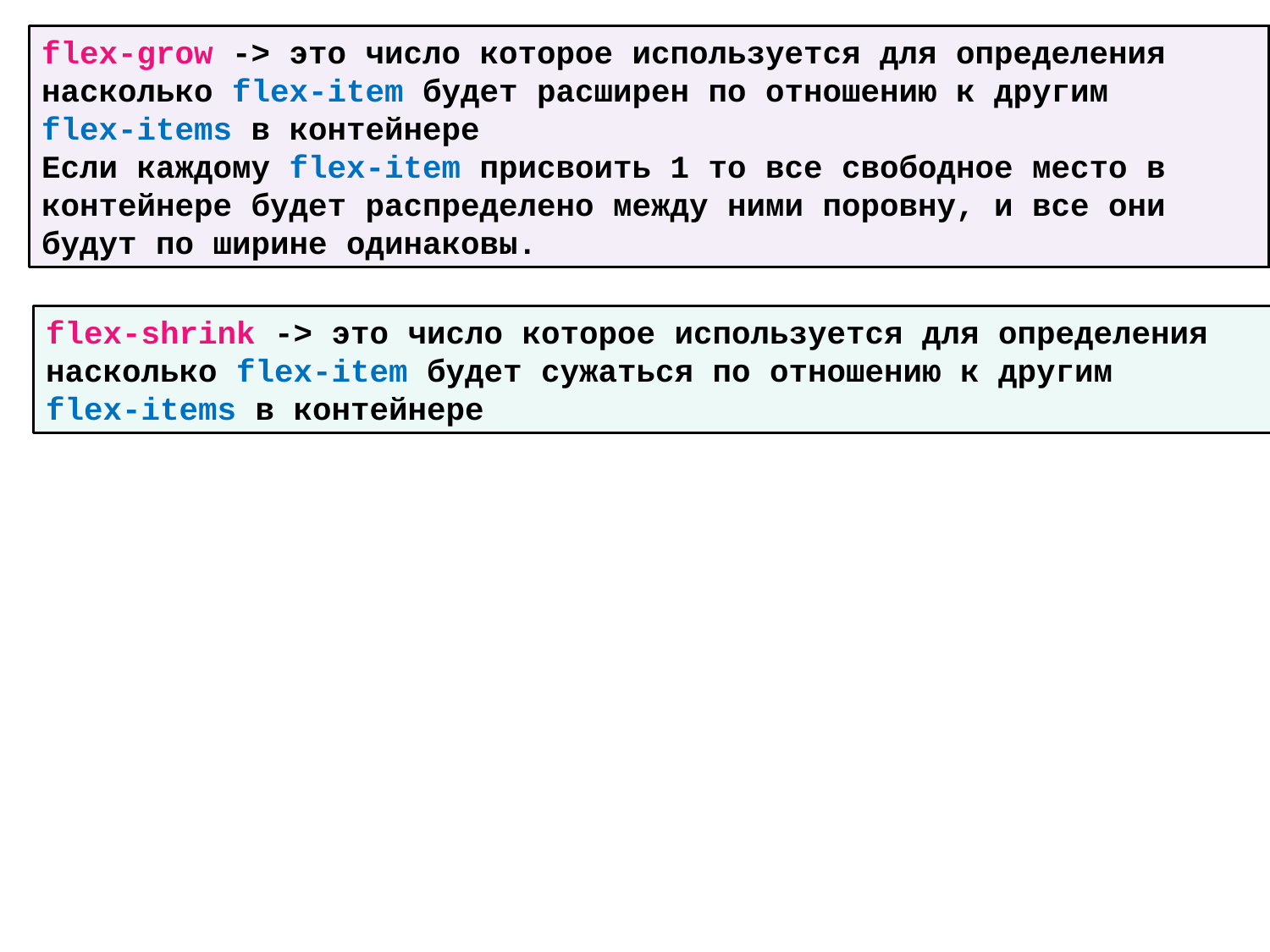

flex-grow -> это число которое используется для определения  насколько flex-item будет расширен по отношению к другим
flex-items в контейнере
Если каждому flex-item присвоить 1 то все свободное место в контейнере будет распределено между ними поровну, и все они будут по ширине одинаковы.
flex-shrink -> это число которое используется для определения  насколько flex-item будет сужаться по отношению к другим
flex-items в контейнере